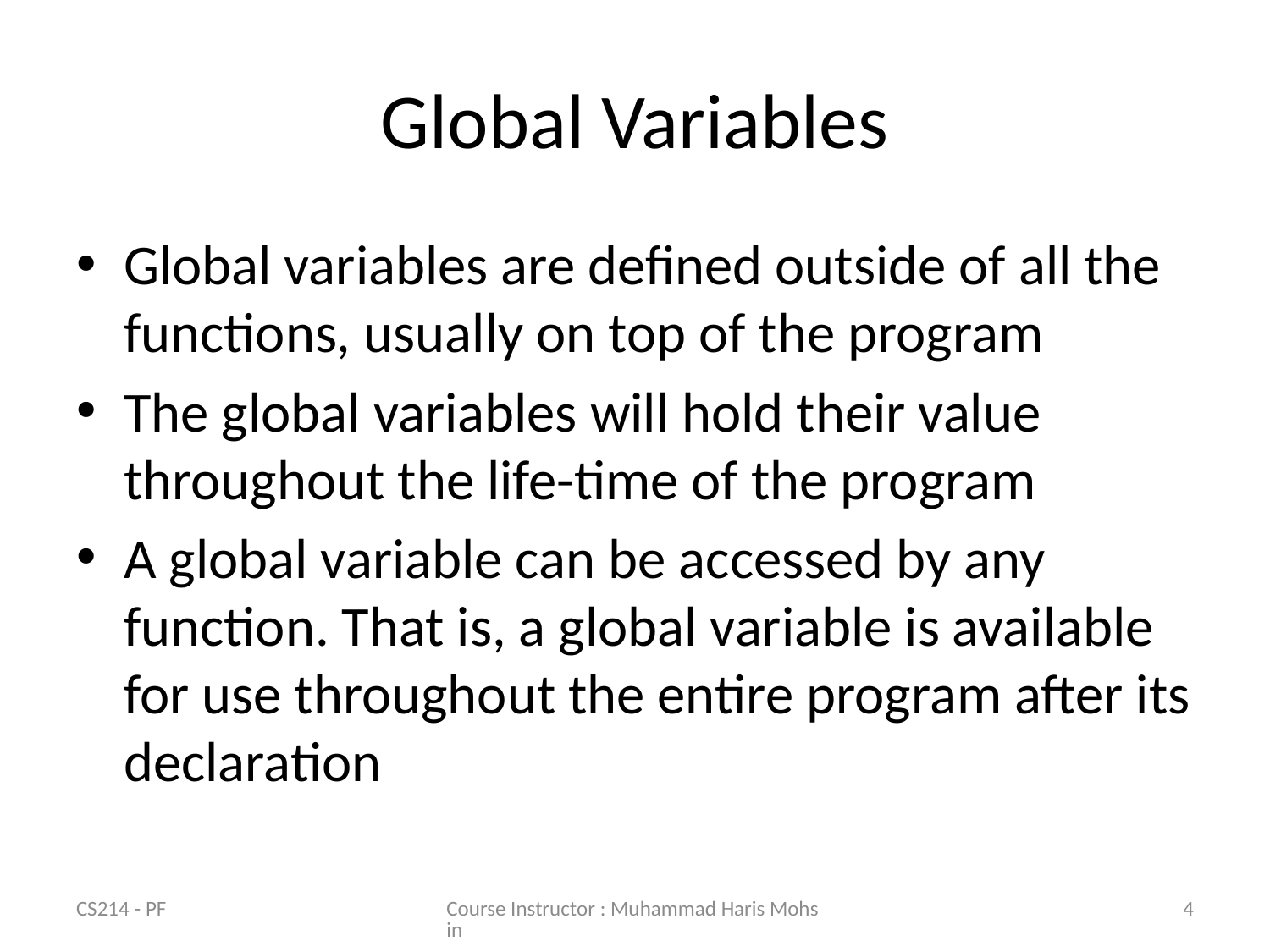

# Global Variables
Global variables are defined outside of all the functions, usually on top of the program
The global variables will hold their value throughout the life-time of the program
A global variable can be accessed by any function. That is, a global variable is available for use throughout the entire program after its declaration

CS214 - PF
Course Instructor : Muhammad Haris Mohsin
4